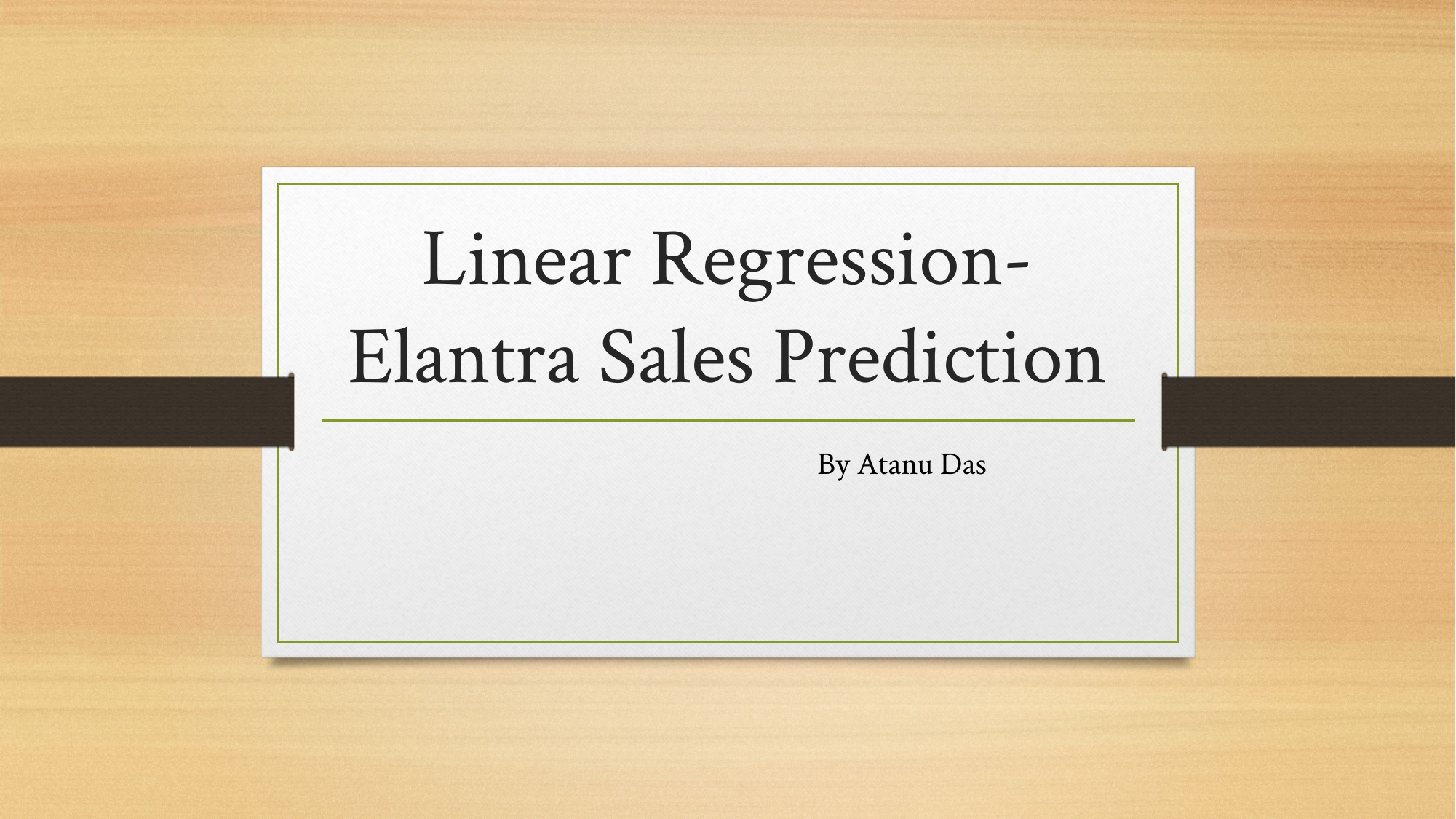

# Linear Regression-Elantra Sales Prediction
                                                 By Atanu Das